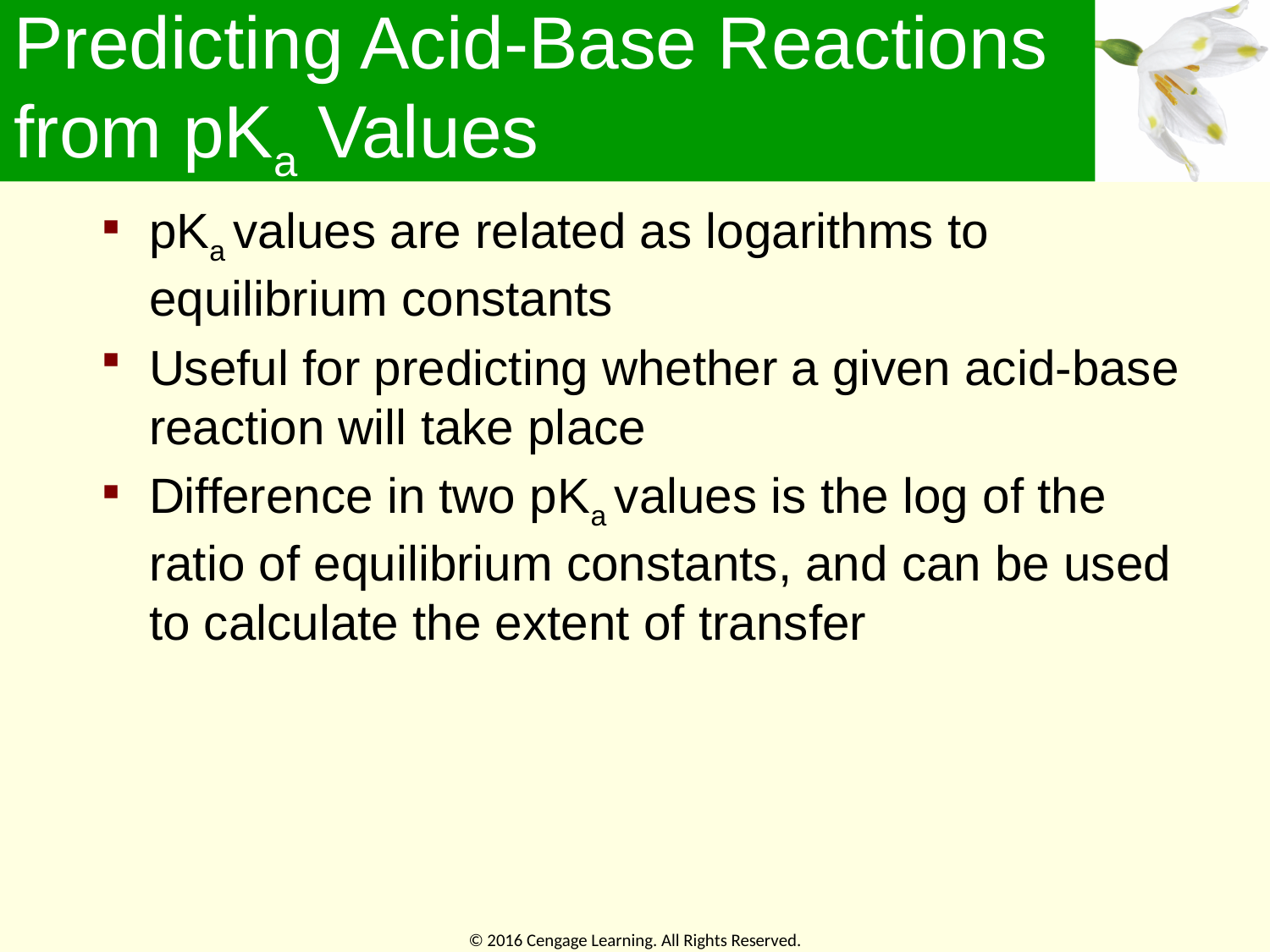

# Predicting Acid-Base Reactions from pKa Values
pKa values are related as logarithms to equilibrium constants
Useful for predicting whether a given acid-base reaction will take place
Difference in two pKa values is the log of the ratio of equilibrium constants, and can be used to calculate the extent of transfer